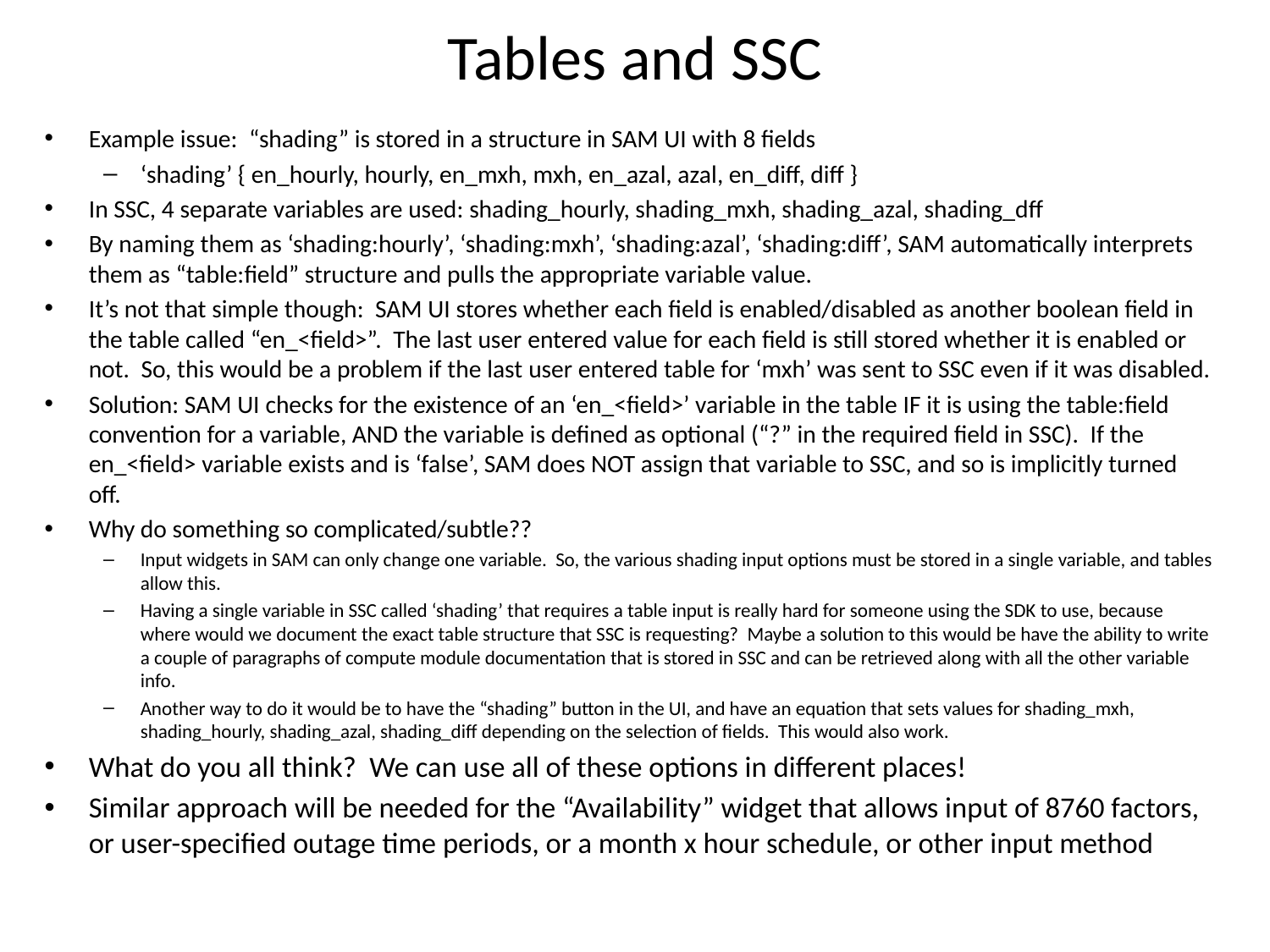

# Tables and SSC
Example issue:  “shading” is stored in a structure in SAM UI with 8 fields
‘shading’ { en_hourly, hourly, en_mxh, mxh, en_azal, azal, en_diff, diff }
In SSC, 4 separate variables are used: shading_hourly, shading_mxh, shading_azal, shading_dff
By naming them as ‘shading:hourly’, ‘shading:mxh’, ‘shading:azal’, ‘shading:diff’, SAM automatically interprets them as “table:field” structure and pulls the appropriate variable value.
It’s not that simple though:  SAM UI stores whether each field is enabled/disabled as another boolean field in the table called “en_<field>”.  The last user entered value for each field is still stored whether it is enabled or not.  So, this would be a problem if the last user entered table for ‘mxh’ was sent to SSC even if it was disabled.
Solution: SAM UI checks for the existence of an ‘en_<field>’ variable in the table IF it is using the table:field convention for a variable, AND the variable is defined as optional (“?” in the required field in SSC).  If the en_<field> variable exists and is ‘false’, SAM does NOT assign that variable to SSC, and so is implicitly turned off.
Why do something so complicated/subtle??
Input widgets in SAM can only change one variable.  So, the various shading input options must be stored in a single variable, and tables allow this.
Having a single variable in SSC called ‘shading’ that requires a table input is really hard for someone using the SDK to use, because where would we document the exact table structure that SSC is requesting?  Maybe a solution to this would be have the ability to write a couple of paragraphs of compute module documentation that is stored in SSC and can be retrieved along with all the other variable info.
Another way to do it would be to have the “shading” button in the UI, and have an equation that sets values for shading_mxh, shading_hourly, shading_azal, shading_diff depending on the selection of fields.  This would also work.
What do you all think?  We can use all of these options in different places!
Similar approach will be needed for the “Availability” widget that allows input of 8760 factors, or user-specified outage time periods, or a month x hour schedule, or other input method